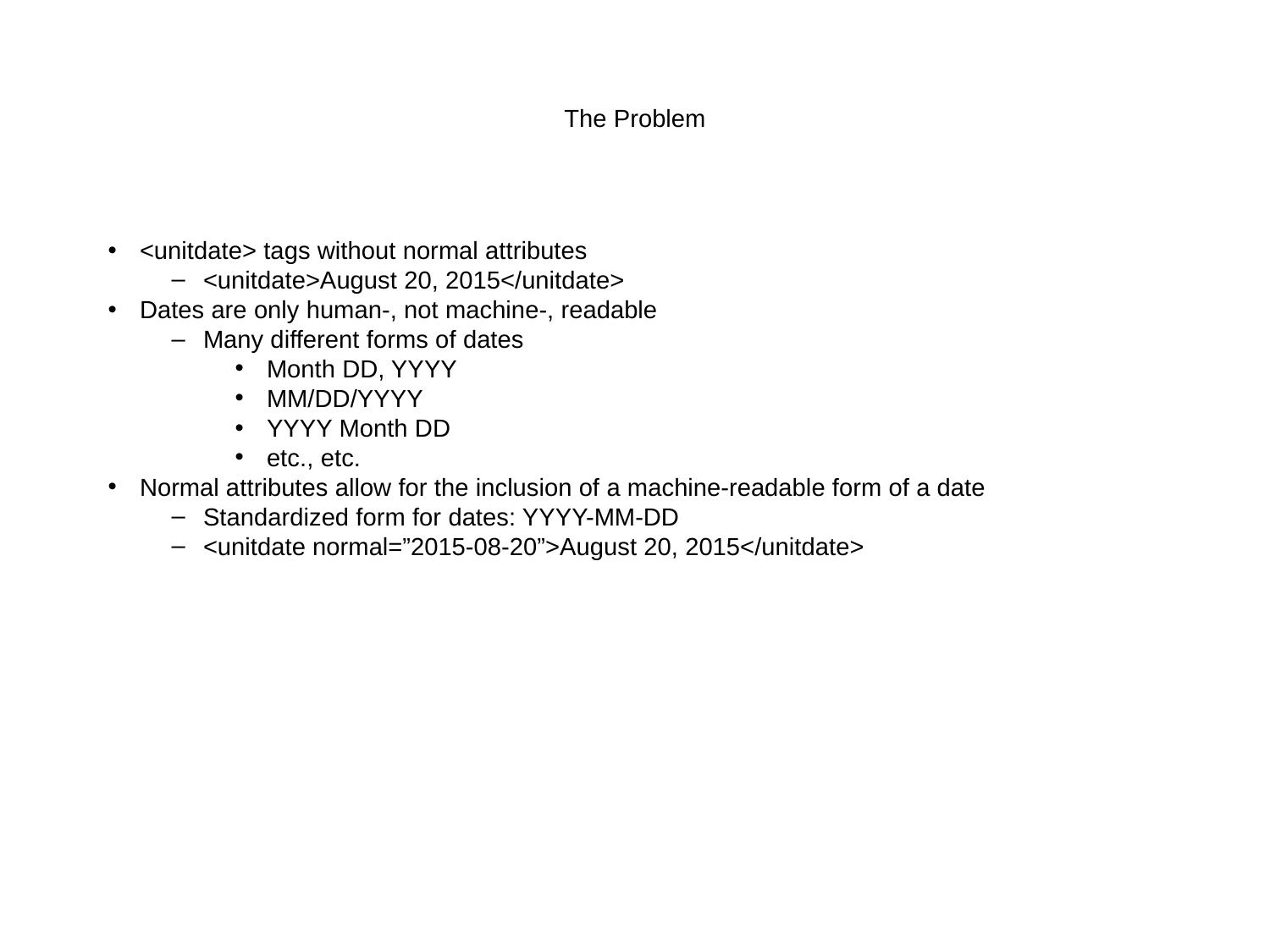

# The Problem
<unitdate> tags without normal attributes
<unitdate>August 20, 2015</unitdate>
Dates are only human-, not machine-, readable
Many different forms of dates
Month DD, YYYY
MM/DD/YYYY
YYYY Month DD
etc., etc.
Normal attributes allow for the inclusion of a machine-readable form of a date
Standardized form for dates: YYYY-MM-DD
<unitdate normal=”2015-08-20”>August 20, 2015</unitdate>